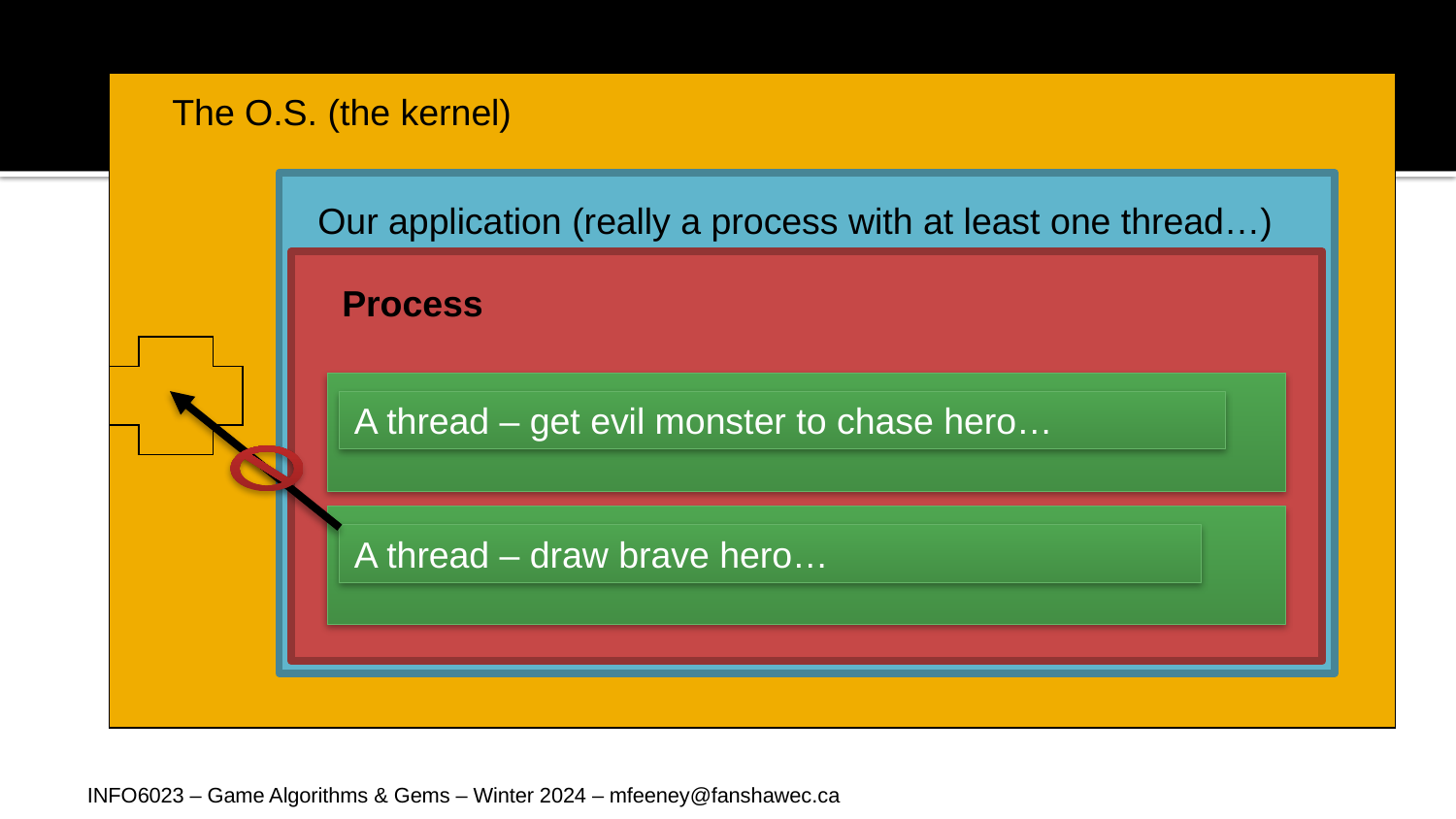

The O.S. (the kernel)

Our application (really a process with at least one thread…)

Process

A thread – get evil monster to chase hero…

A thread – draw brave hero…